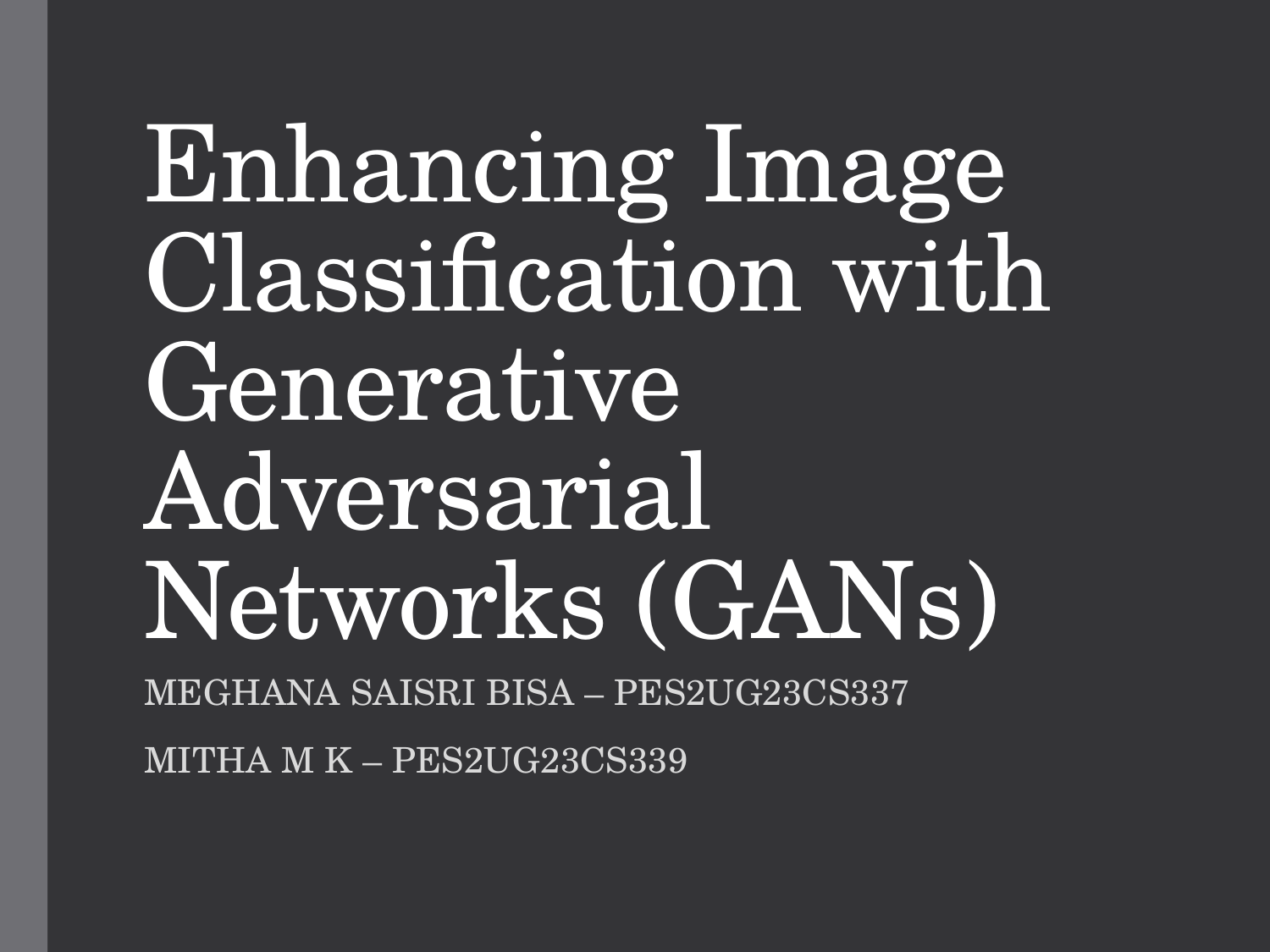

# Enhancing Image Classification with Generative Adversarial Networks (GANs)
MEGHANA SAISRI BISA – PES2UG23CS337
MITHA M K – PES2UG23CS339